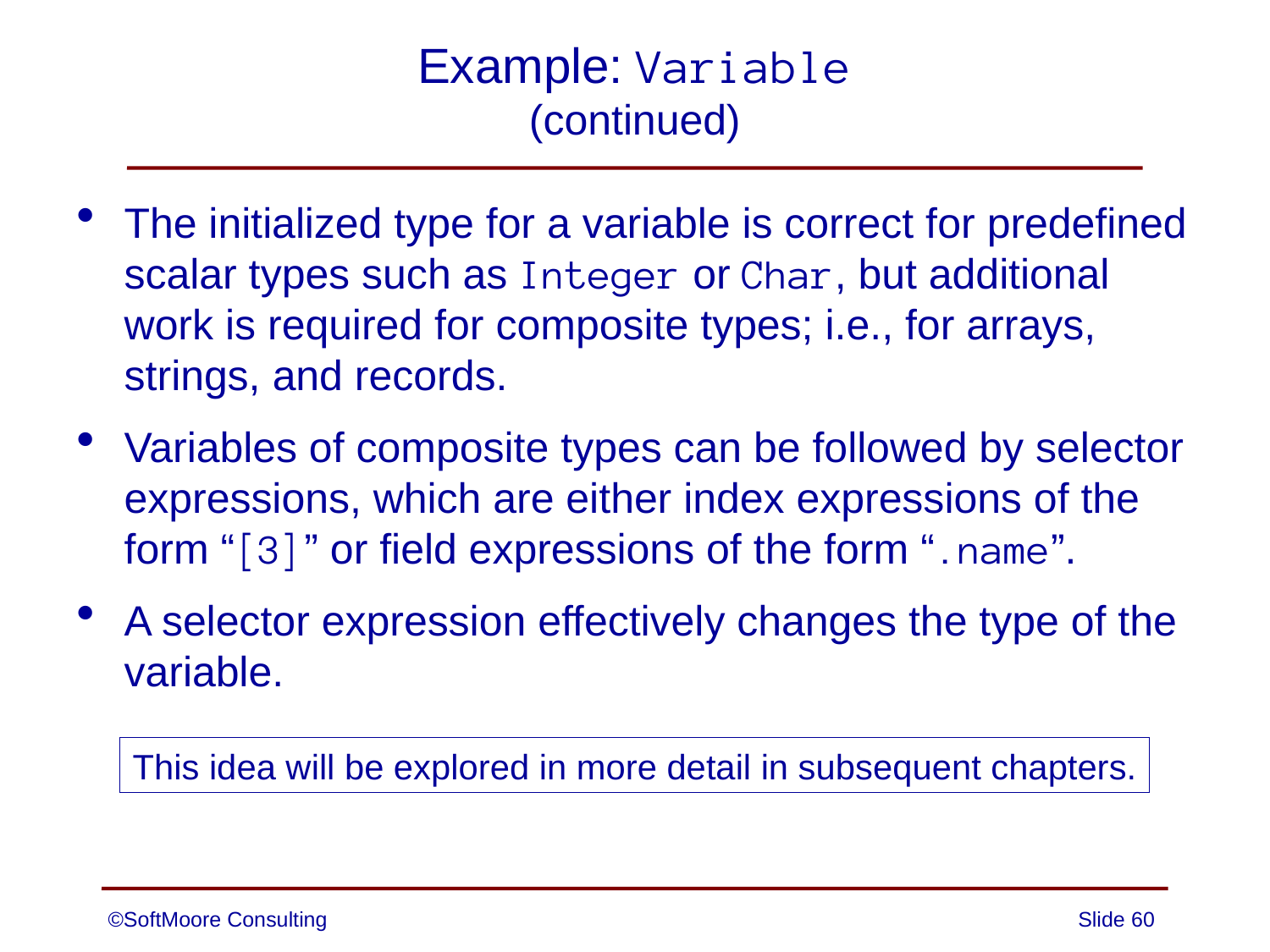

# Example: Variable (continued)
The initialized type for a variable is correct for predefined scalar types such as Integer or Char, but additional work is required for composite types; i.e., for arrays, strings, and records.
Variables of composite types can be followed by selector expressions, which are either index expressions of the form “[3]” or field expressions of the form “.name”.
A selector expression effectively changes the type of the variable.
This idea will be explored in more detail in subsequent chapters.
©SoftMoore Consulting
Slide 60